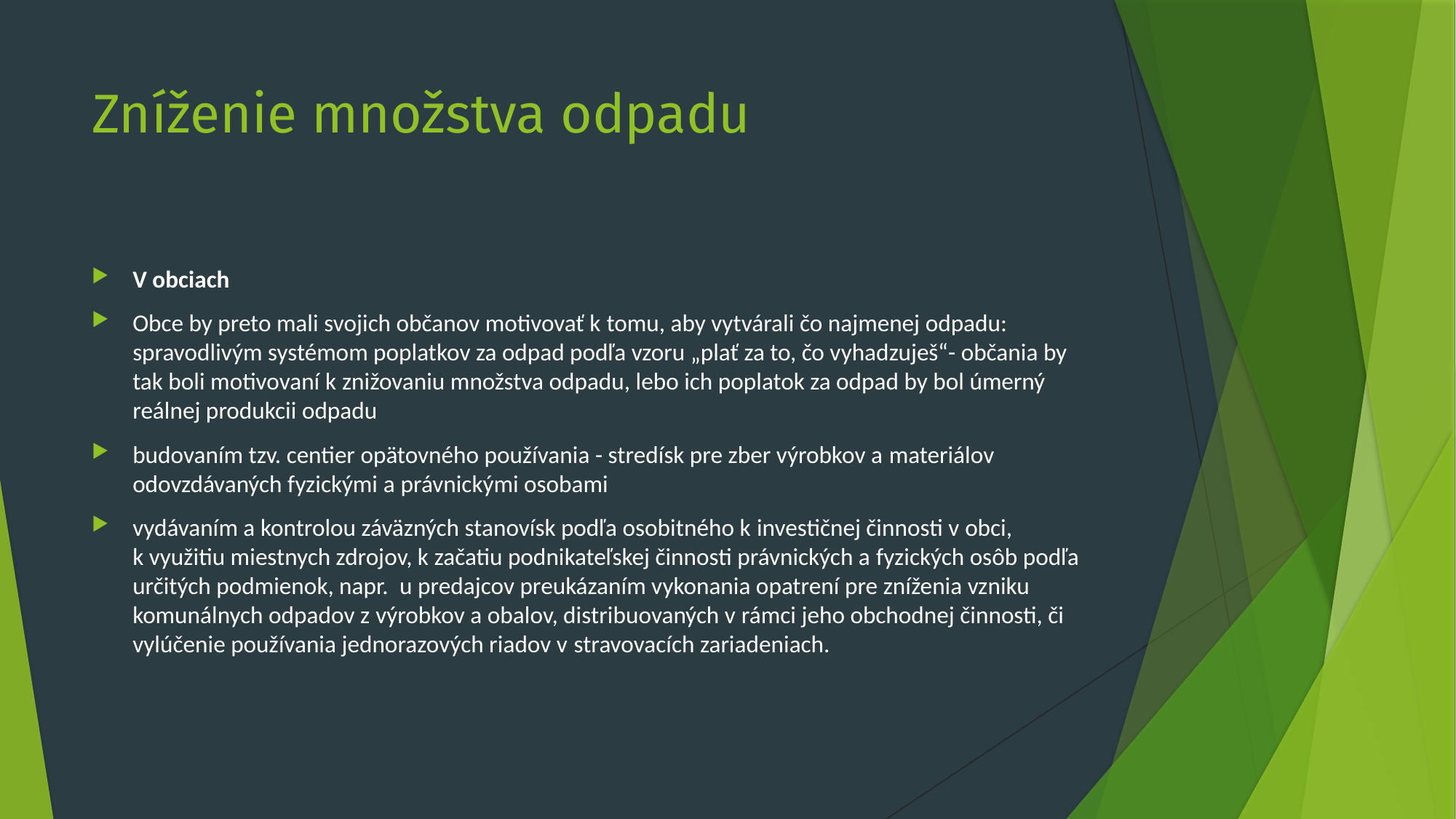

# Zníženie množstva odpadu
V obciach
Obce by preto mali svojich občanov motivovať k tomu, aby vytvárali čo najmenej odpadu:
spravodlivým systémom poplatkov za odpad podľa vzoru „plať za to, čo vyhadzuješ“- občania by tak boli motivovaní k znižovaniu množstva odpadu, lebo ich poplatok za odpad by bol úmerný reálnej produkcii odpadu
budovaním tzv. centier opätovného používania - stredísk pre zber výrobkov a materiálov odovzdávaných fyzickými a právnickými osobami
vydávaním a kontrolou záväzných stanovísk podľa osobitného k investičnej činnosti v obci, k využitiu miestnych zdrojov, k začatiu podnikateľskej činnosti právnických a fyzických osôb podľa určitých podmienok, napr.  u predajcov preukázaním vykonania opatrení pre zníženia vzniku komunálnych odpadov z výrobkov a obalov, distribuovaných v rámci jeho obchodnej činnosti, či vylúčenie používania jednorazových riadov v stravovacích zariadeniach.